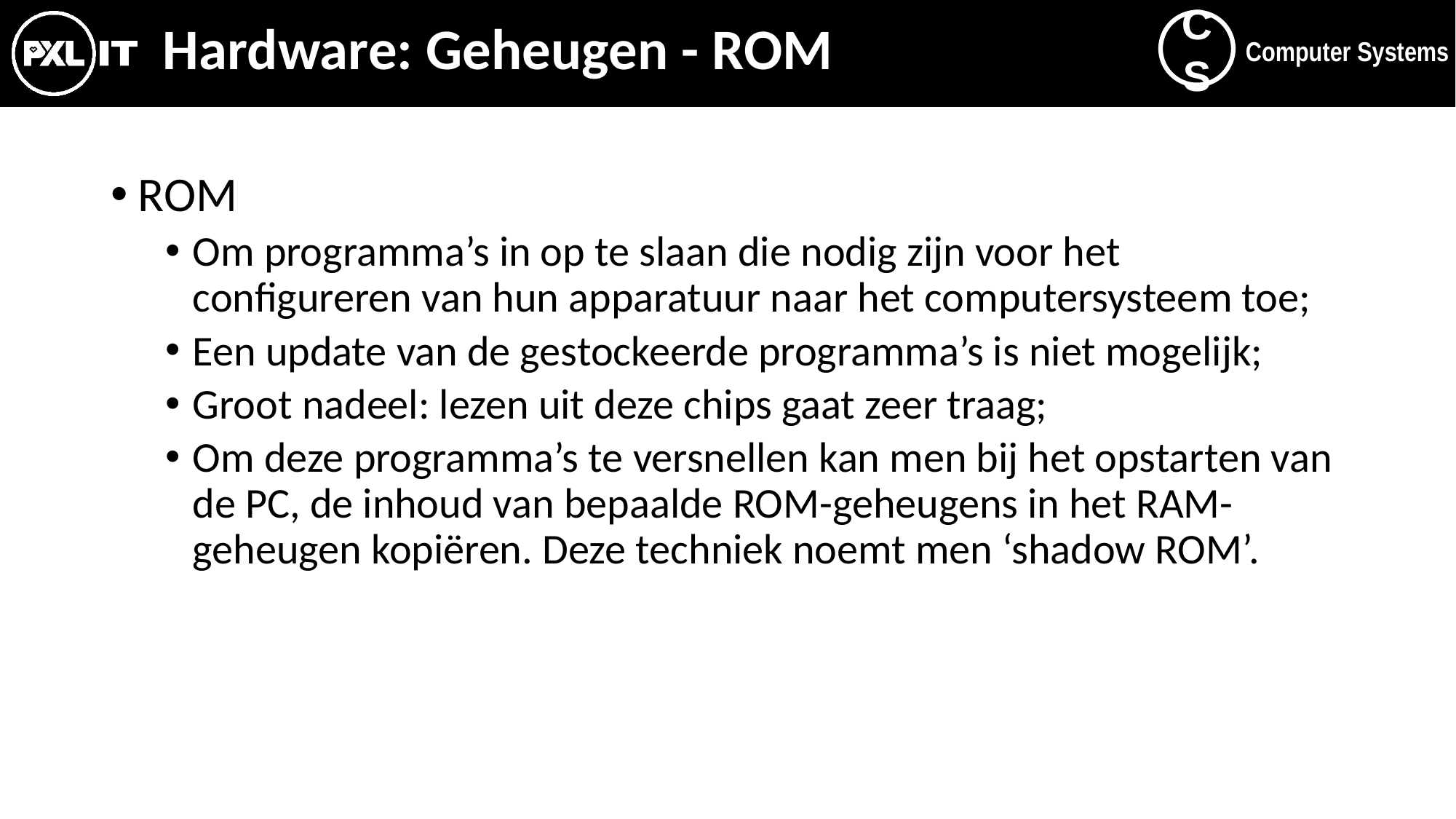

# Hardware: Geheugen - ROM
ROM
Om programma’s in op te slaan die nodig zijn voor het configureren van hun apparatuur naar het computersysteem toe;
Een update van de gestockeerde programma’s is niet mogelijk;
Groot nadeel: lezen uit deze chips gaat zeer traag;
Om deze programma’s te versnellen kan men bij het opstarten van de PC, de inhoud van bepaalde ROM-geheugens in het RAM-geheugen kopiëren. Deze techniek noemt men ‘shadow ROM’.